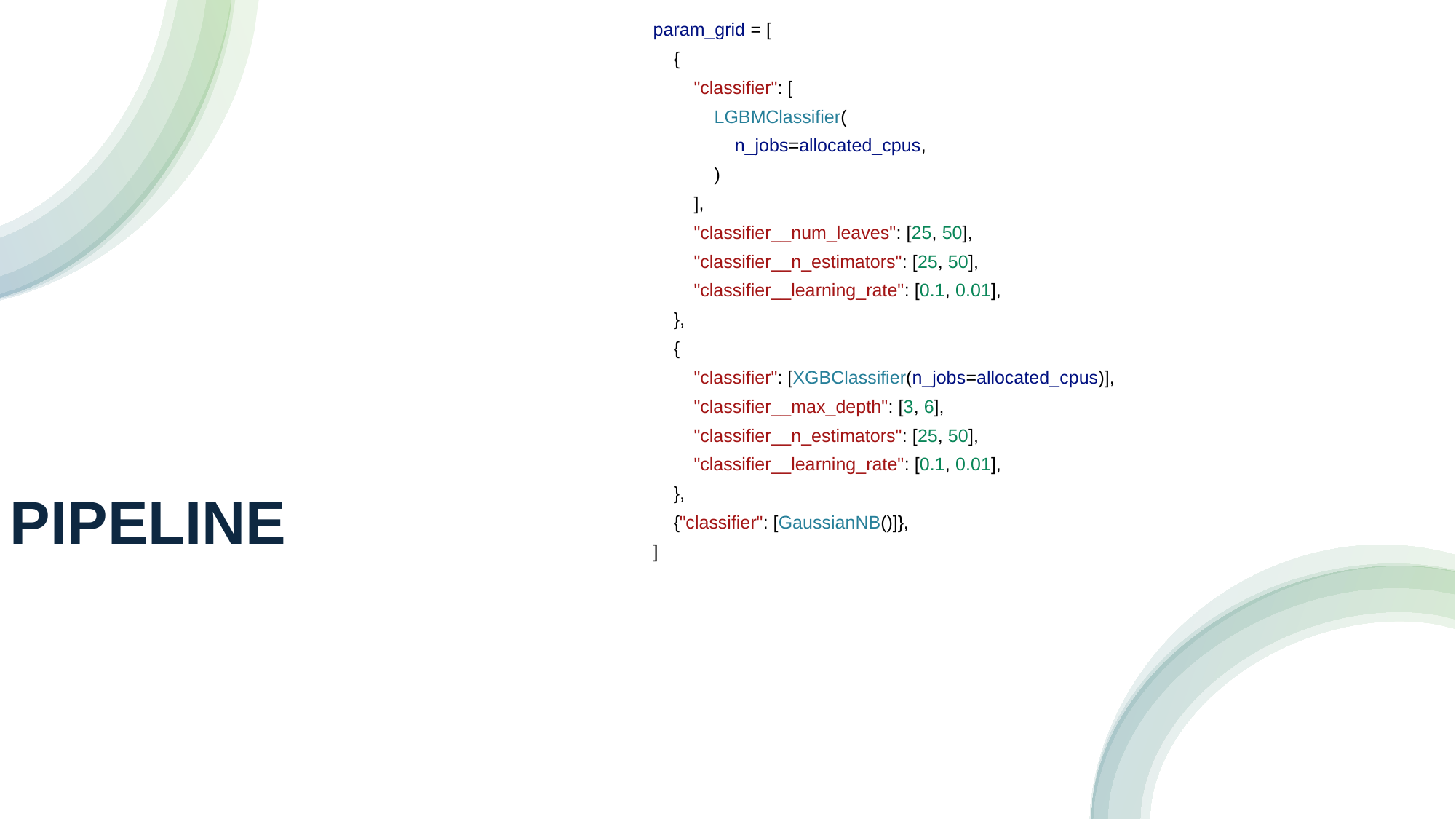

param_grid = [
    {
        "classifier": [
            LGBMClassifier(
                n_jobs=allocated_cpus,
            )
        ],
        "classifier__num_leaves": [25, 50],
        "classifier__n_estimators": [25, 50],
        "classifier__learning_rate": [0.1, 0.01],
    },
    {
        "classifier": [XGBClassifier(n_jobs=allocated_cpus)],
        "classifier__max_depth": [3, 6],
        "classifier__n_estimators": [25, 50],
        "classifier__learning_rate": [0.1, 0.01],
    },
    {"classifier": [GaussianNB()]},
]

# PIPELINE